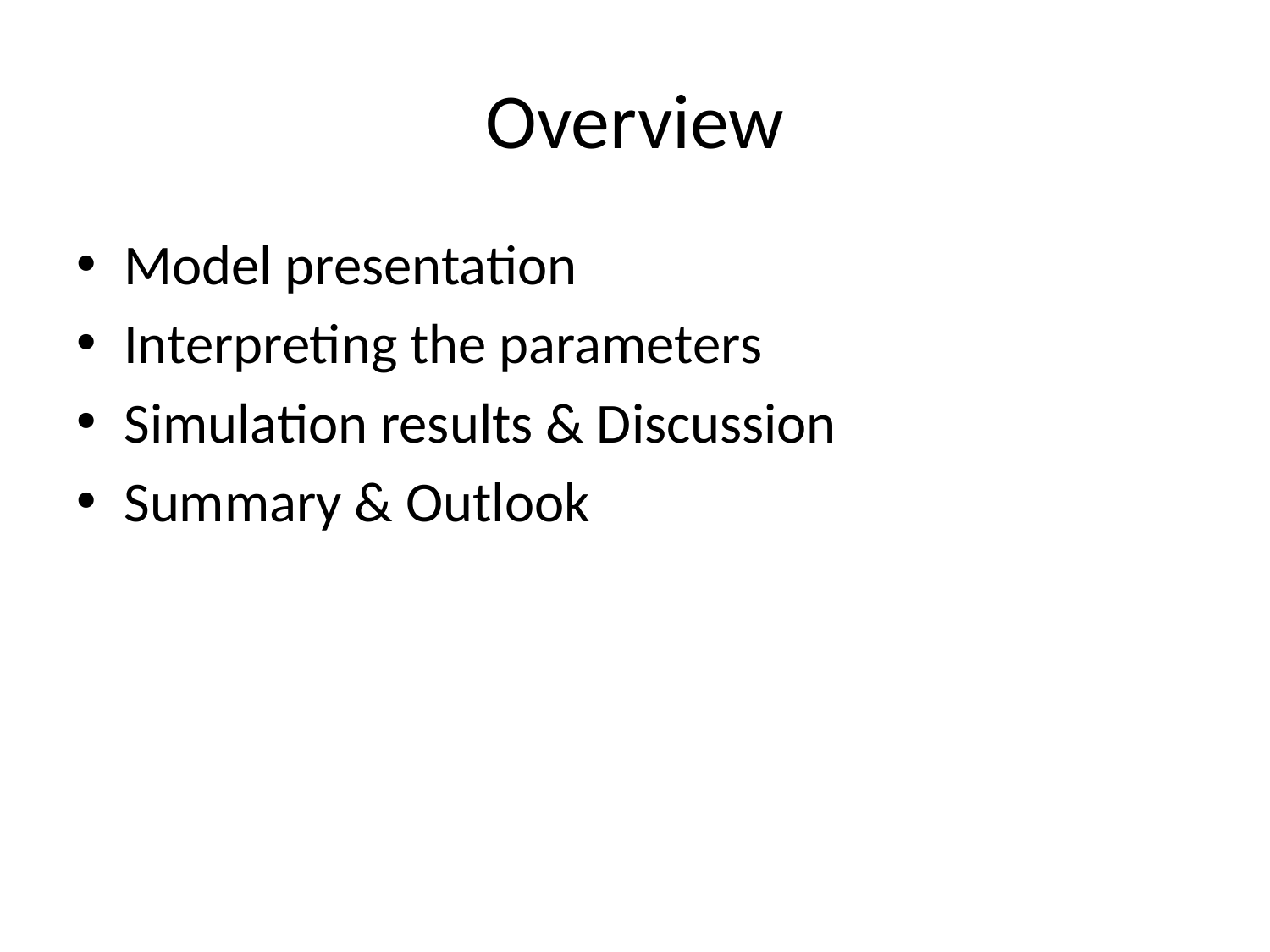

# Overview
Model presentation
Interpreting the parameters
Simulation results & Discussion
Summary & Outlook